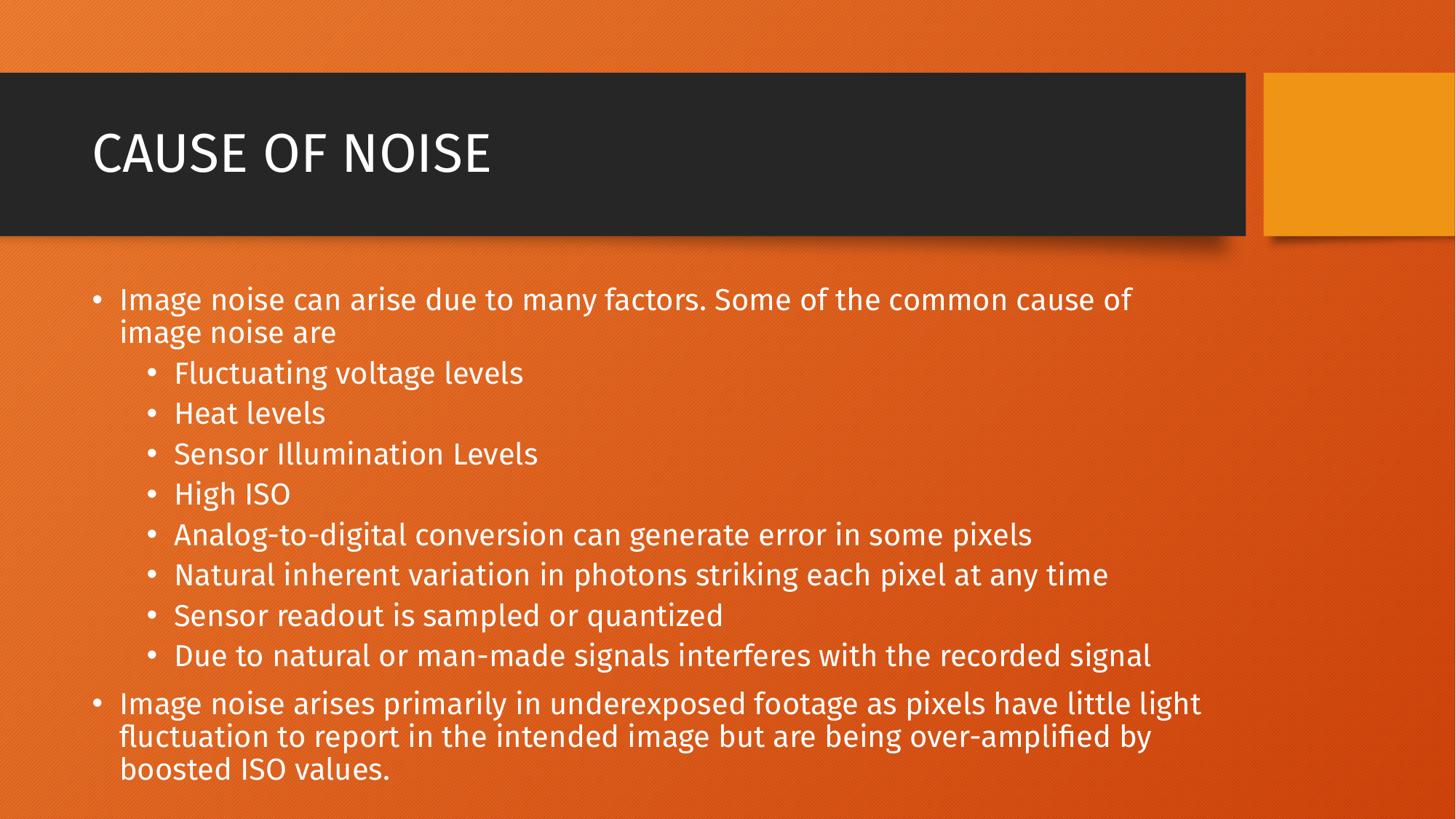

# CAUSE OF NOISE
Image noise can arise due to many factors. Some of the common cause of image noise are
Fluctuating voltage levels
Heat levels
Sensor Illumination Levels
High ISO
Analog-to-digital conversion can generate error in some pixels
Natural inherent variation in photons striking each pixel at any time
Sensor readout is sampled or quantized
Due to natural or man-made signals interferes with the recorded signal
Image noise arises primarily in underexposed footage as pixels have little light fluctuation to report in the intended image but are being over-amplified by boosted ISO values.